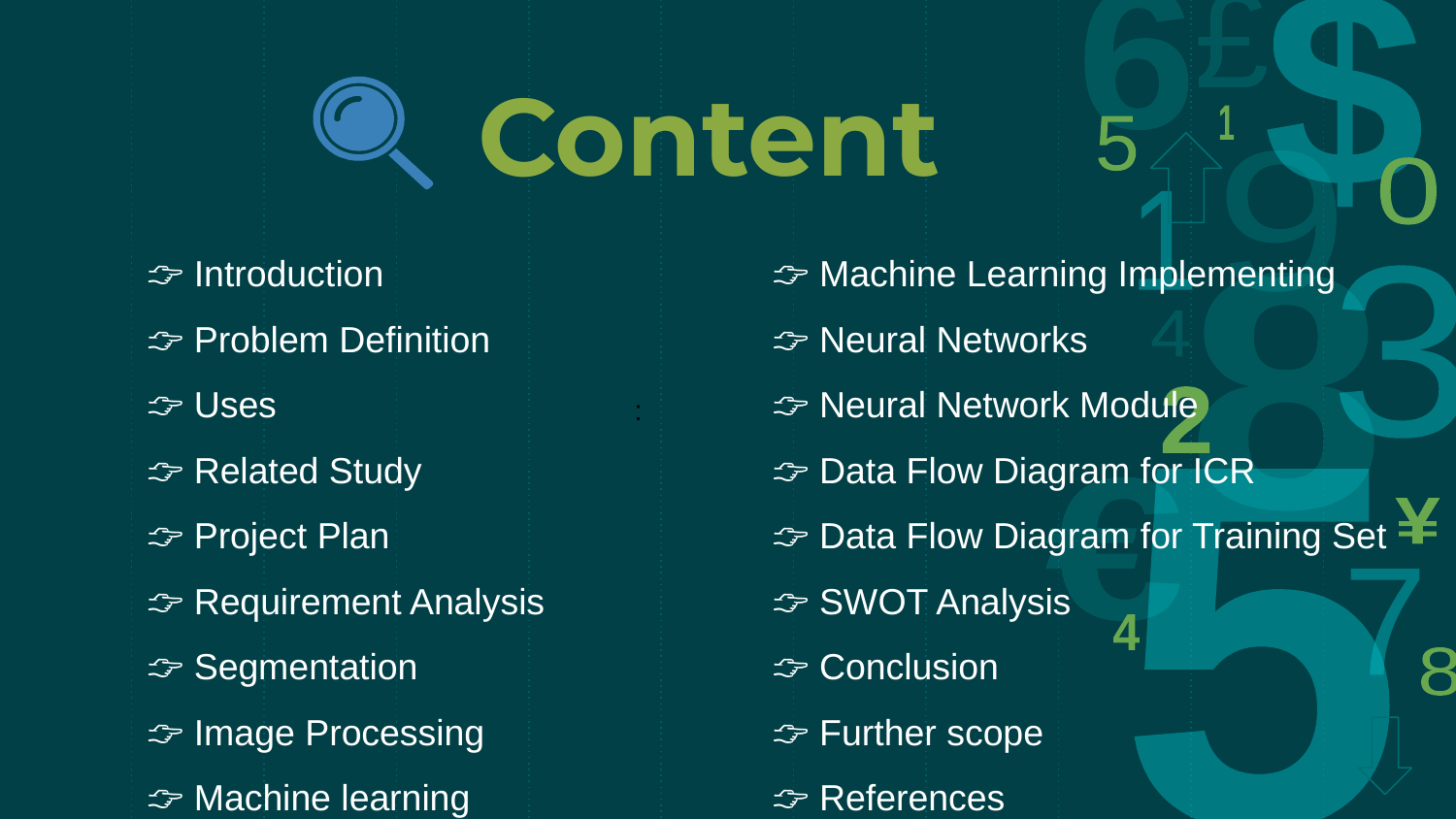

Content

👉 Machine Learning Implementing
👉 Neural Networks
👉 Neural Network Module
👉 Data Flow Diagram for ICR
👉 Data Flow Diagram for Training Set
👉 SWOT Analysis
👉 Conclusion
👉 Further scope
👉 References

👉 Introduction
👉 Problem Definition
👉 Uses
👉 Related Study
👉 Project Plan
👉 Requirement Analysis
👉 Segmentation
👉 Image Processing
👉 Machine learning

: